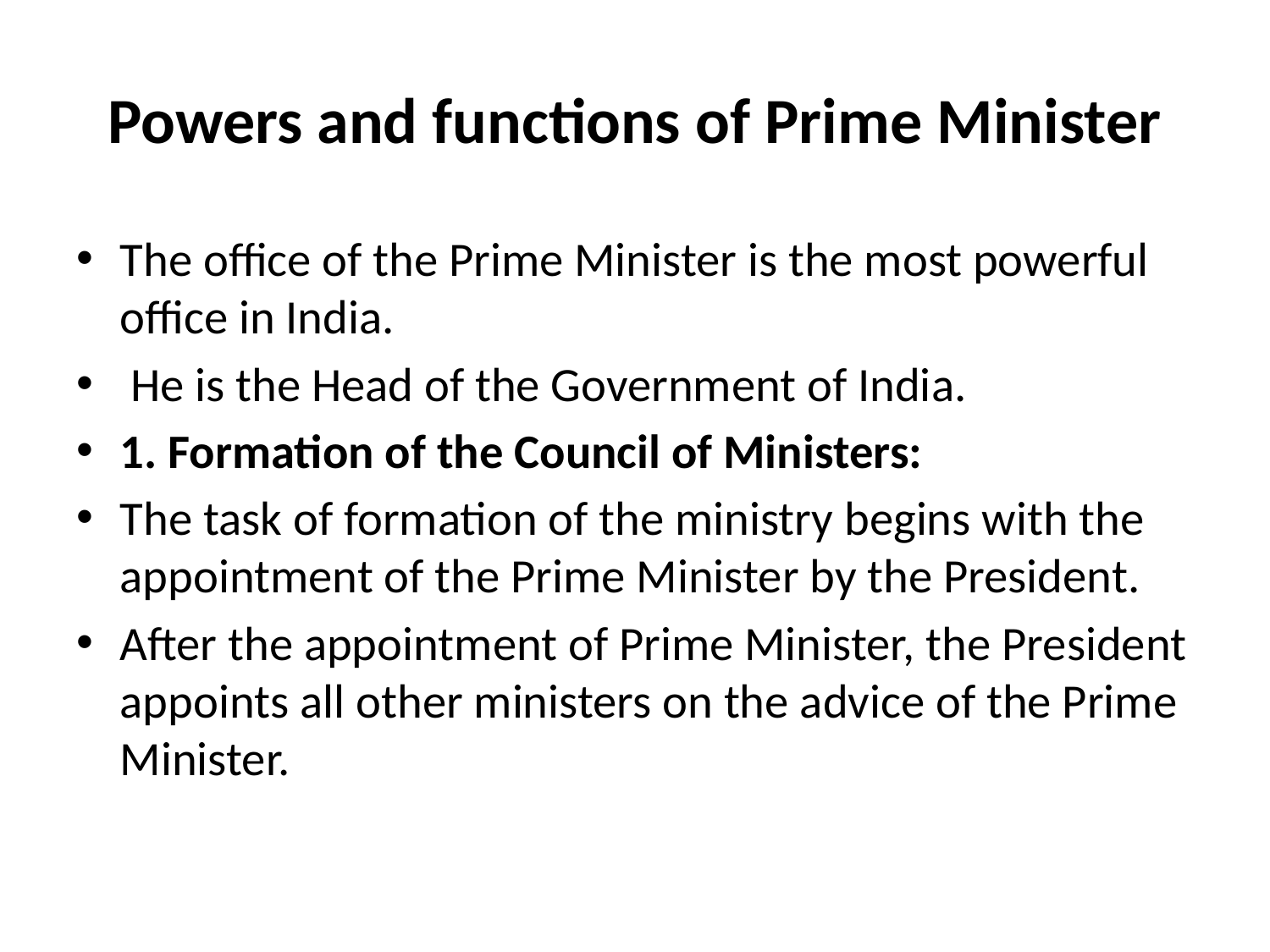

# Powers and functions of Prime Minister
The office of the Prime Minister is the most powerful office in India.
 He is the Head of the Government of India.
1. Formation of the Council of Ministers:
The task of formation of the ministry begins with the appointment of the Prime Minister by the President.
After the appointment of Prime Minister, the President appoints all other ministers on the advice of the Prime Minister.